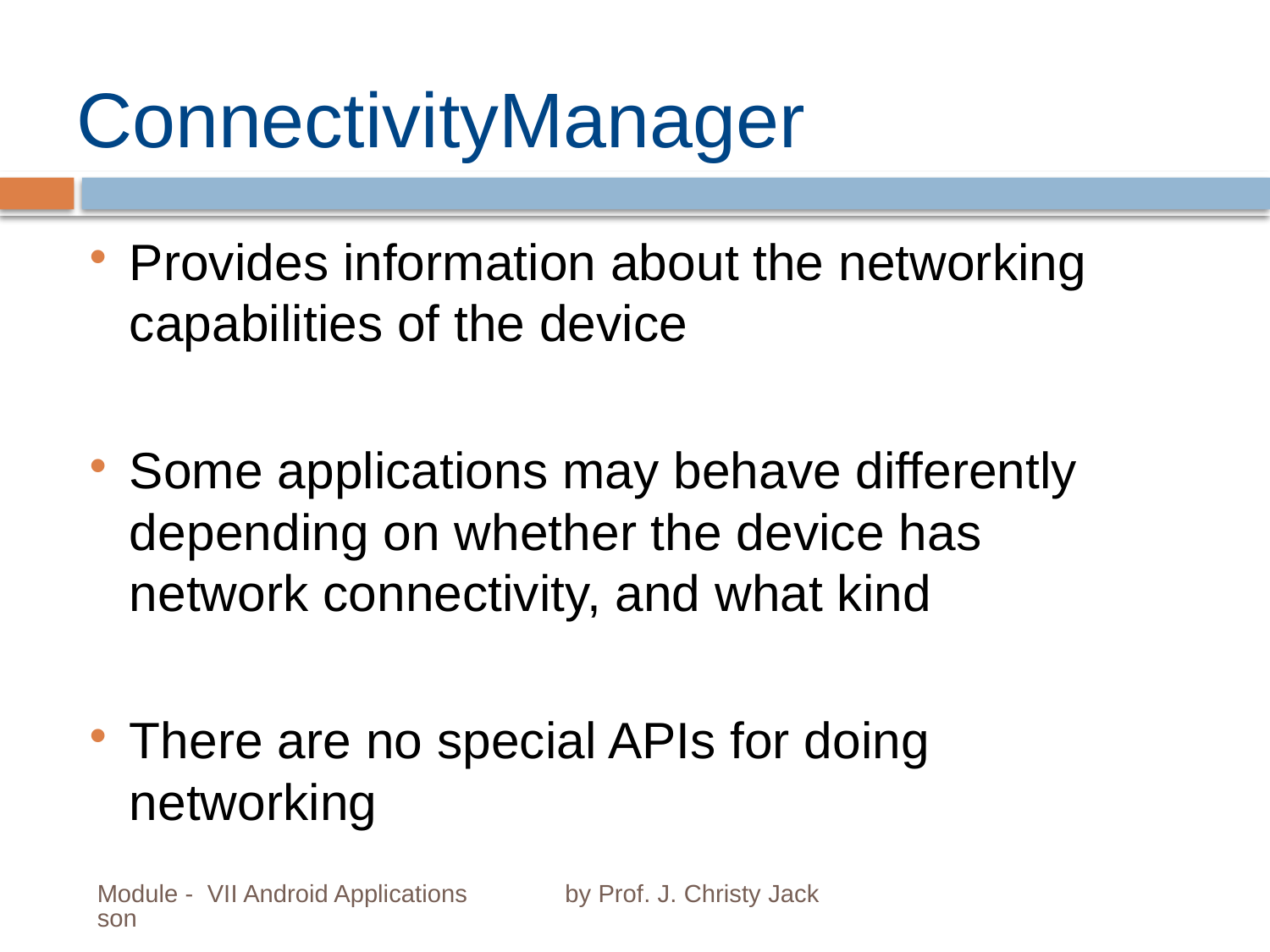

# ConnectivityManager
Provides information about the networking capabilities of the device

Some applications may behave differently depending on whether the device has network connectivity, and what kind

There are no special APIs for doing networking
Module -  VII Android Applications              by Prof. J. Christy Jackson